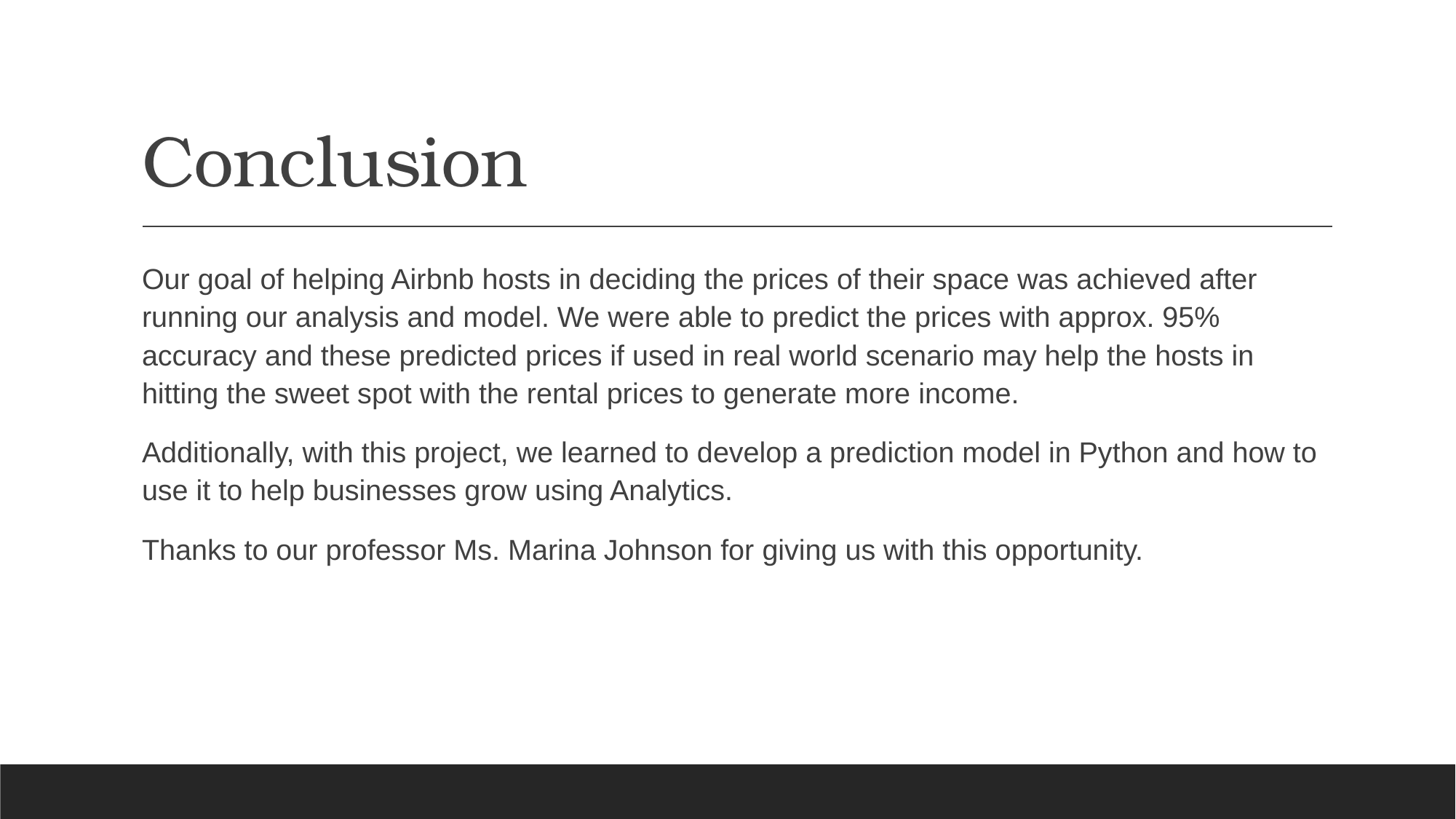

# Conclusion
Our goal of helping Airbnb hosts in deciding the prices of their space was achieved after running our analysis and model. We were able to predict the prices with approx. 95% accuracy and these predicted prices if used in real world scenario may help the hosts in hitting the sweet spot with the rental prices to generate more income.
Additionally, with this project, we learned to develop a prediction model in Python and how to use it to help businesses grow using Analytics.
Thanks to our professor Ms. Marina Johnson for giving us with this opportunity.